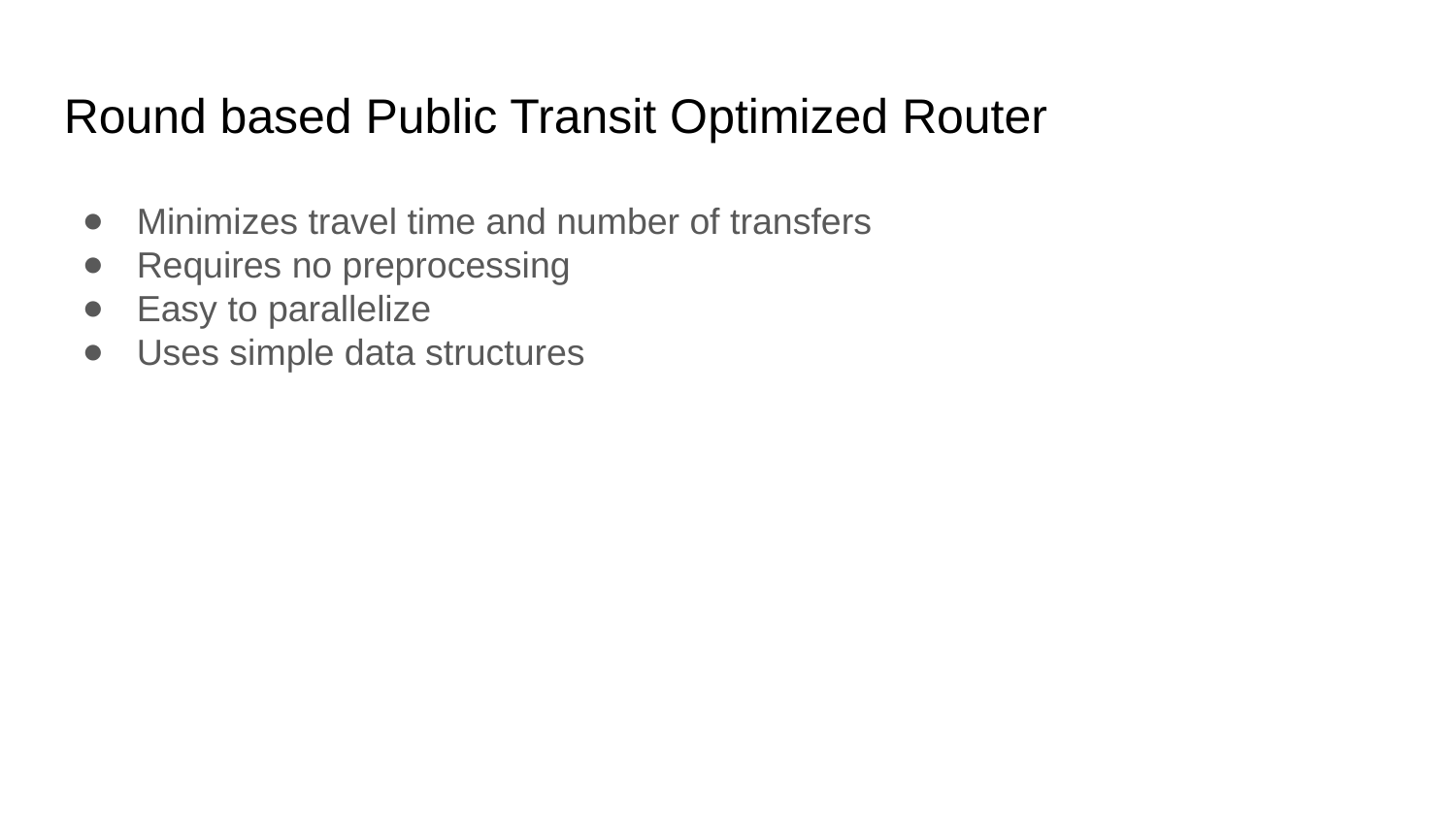

Round based Public Transit Optimized Router
Minimizes travel time and number of transfers
Requires no preprocessing
Easy to parallelize
Uses simple data structures